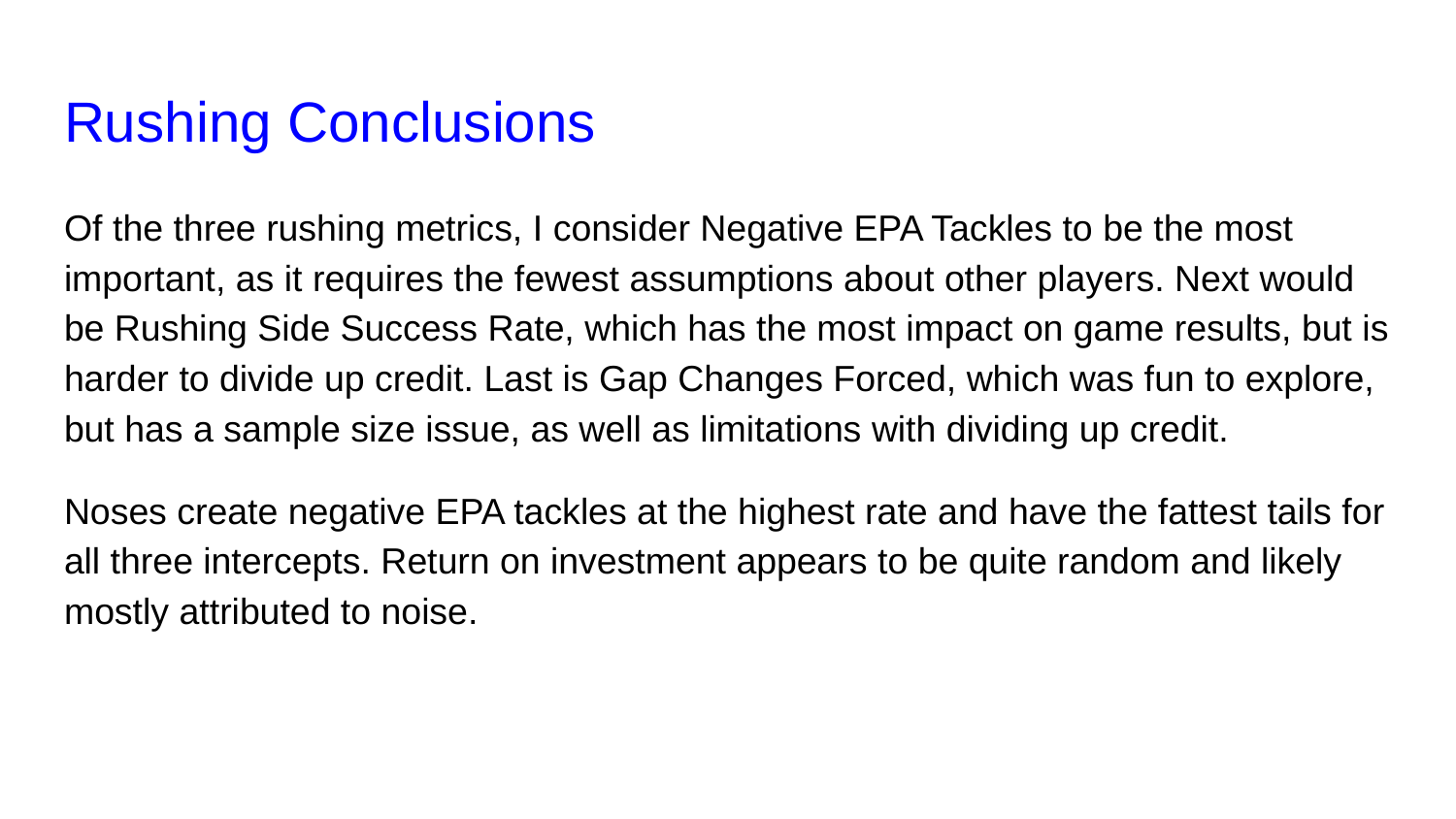

# Rushing Conclusions
Of the three rushing metrics, I consider Negative EPA Tackles to be the most important, as it requires the fewest assumptions about other players. Next would be Rushing Side Success Rate, which has the most impact on game results, but is harder to divide up credit. Last is Gap Changes Forced, which was fun to explore, but has a sample size issue, as well as limitations with dividing up credit.
Noses create negative EPA tackles at the highest rate and have the fattest tails for all three intercepts. Return on investment appears to be quite random and likely mostly attributed to noise.